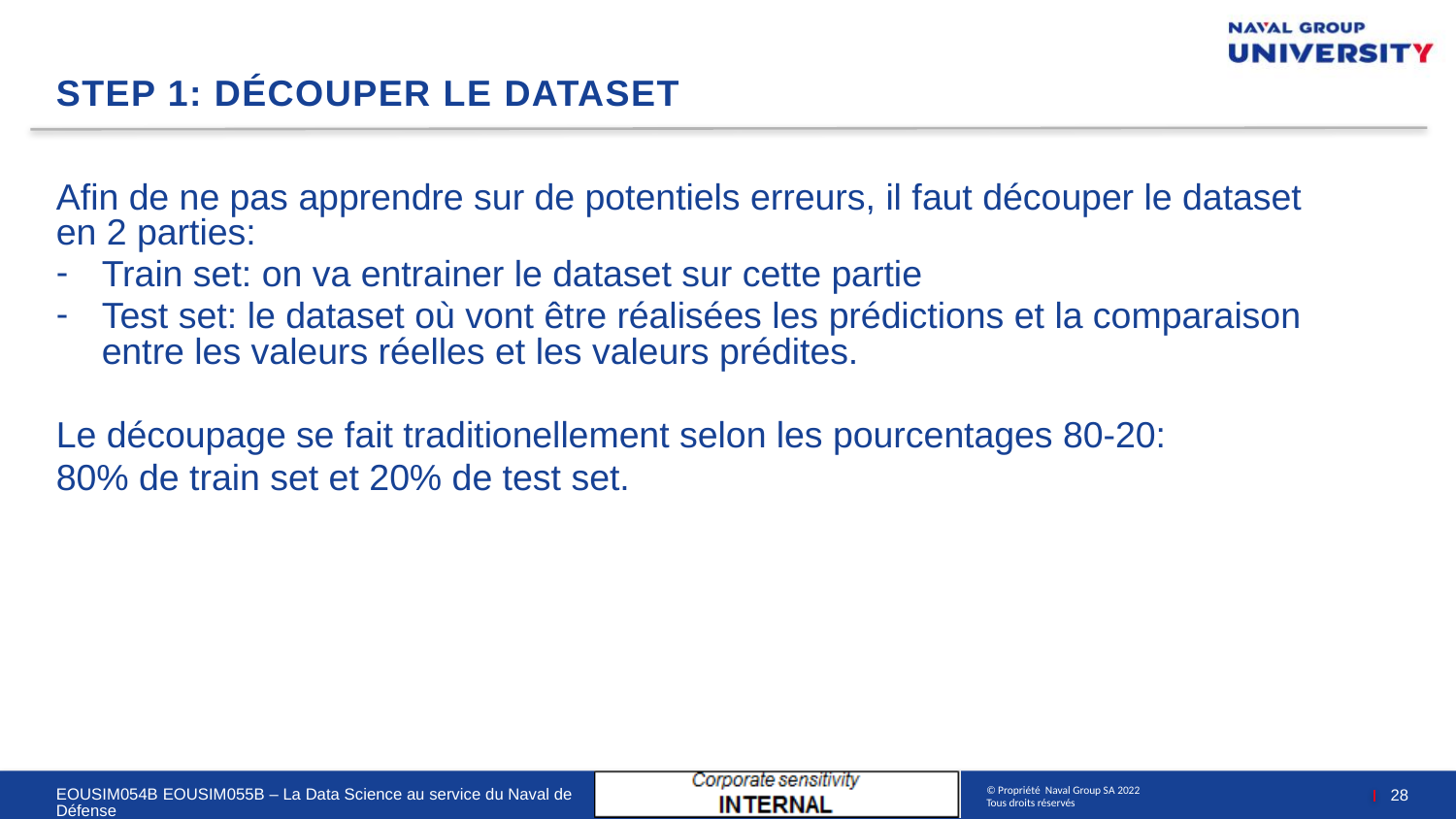

# step 1: découper le dataset
Afin de ne pas apprendre sur de potentiels erreurs, il faut découper le dataset en 2 parties:
Train set: on va entrainer le dataset sur cette partie
Test set: le dataset où vont être réalisées les prédictions et la comparaison entre les valeurs réelles et les valeurs prédites.

Le découpage se fait traditionellement selon les pourcentages 80-20:
80% de train set et 20% de test set.

28
EOUSIM054B EOUSIM055B – La Data Science au service du Naval de Défense